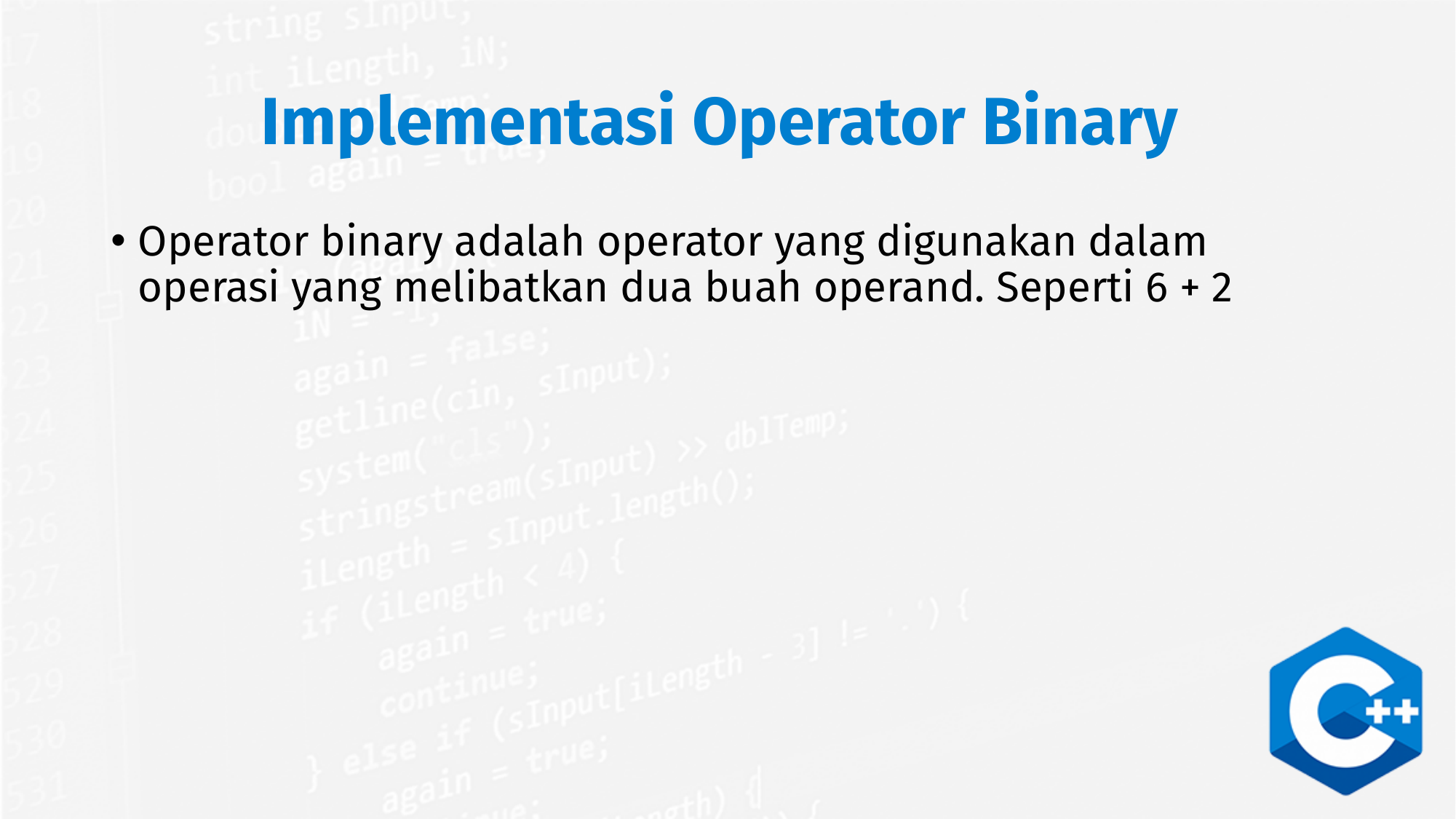

# Implementasi Operator Binary
Operator binary adalah operator yang digunakan dalam operasi yang melibatkan dua buah operand. Seperti 6 + 2